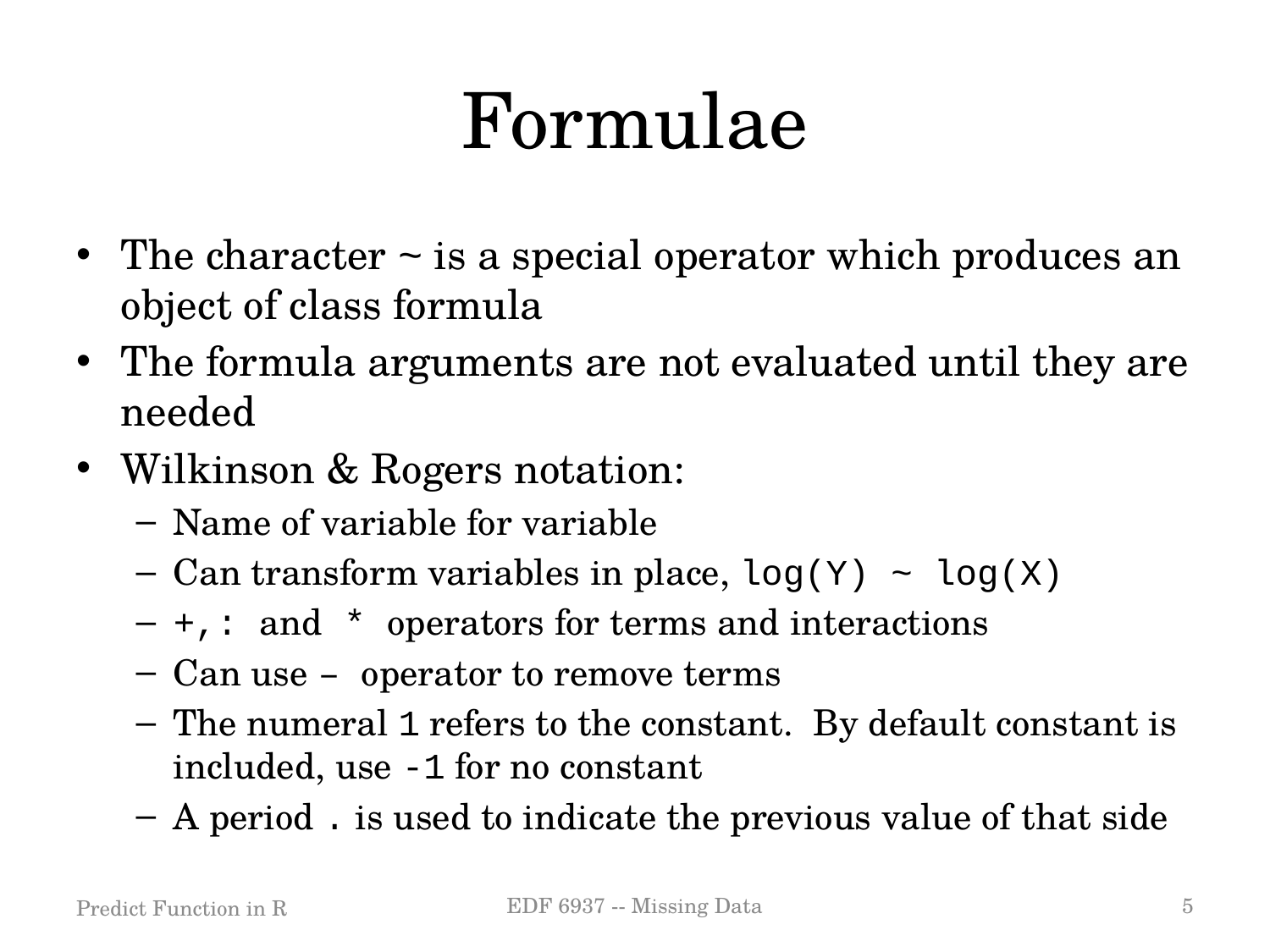

# Formulae
The character ~ is a special operator which produces an object of class formula
The formula arguments are not evaluated until they are needed
Wilkinson & Rogers notation:
Name of variable for variable
Can transform variables in place, log(Y) ~ log(X)
+,: and * operators for terms and interactions
Can use – operator to remove terms
The numeral 1 refers to the constant.  By default constant is included, use -1 for no constant
A period . is used to indicate the previous value of that side
Predict Function in R
EDF 6937 -- Missing Data
5